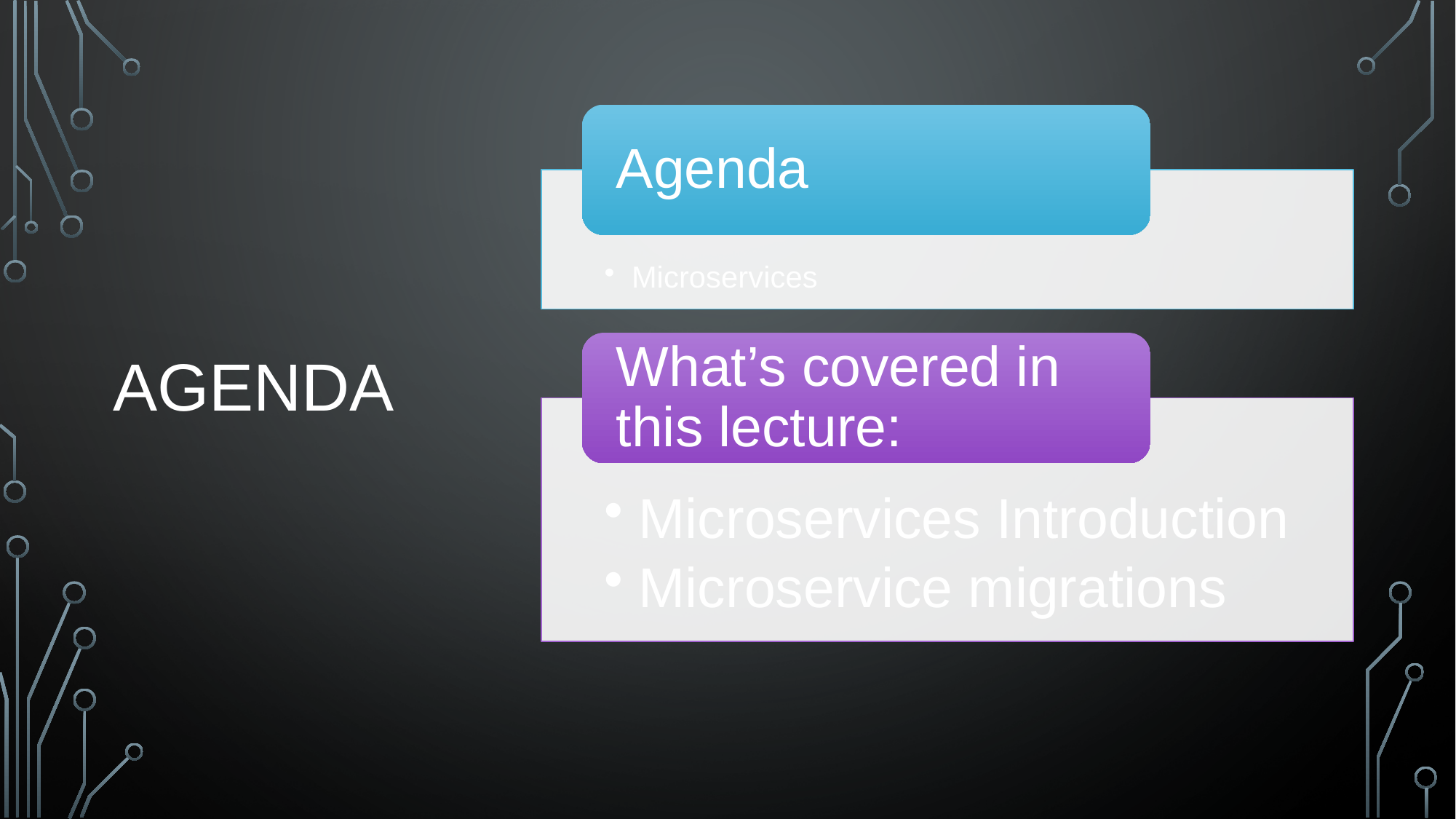

Microservices
Agenda
Microservices Introduction
Microservice migrations
What’s covered in this lecture:
# AGENDA